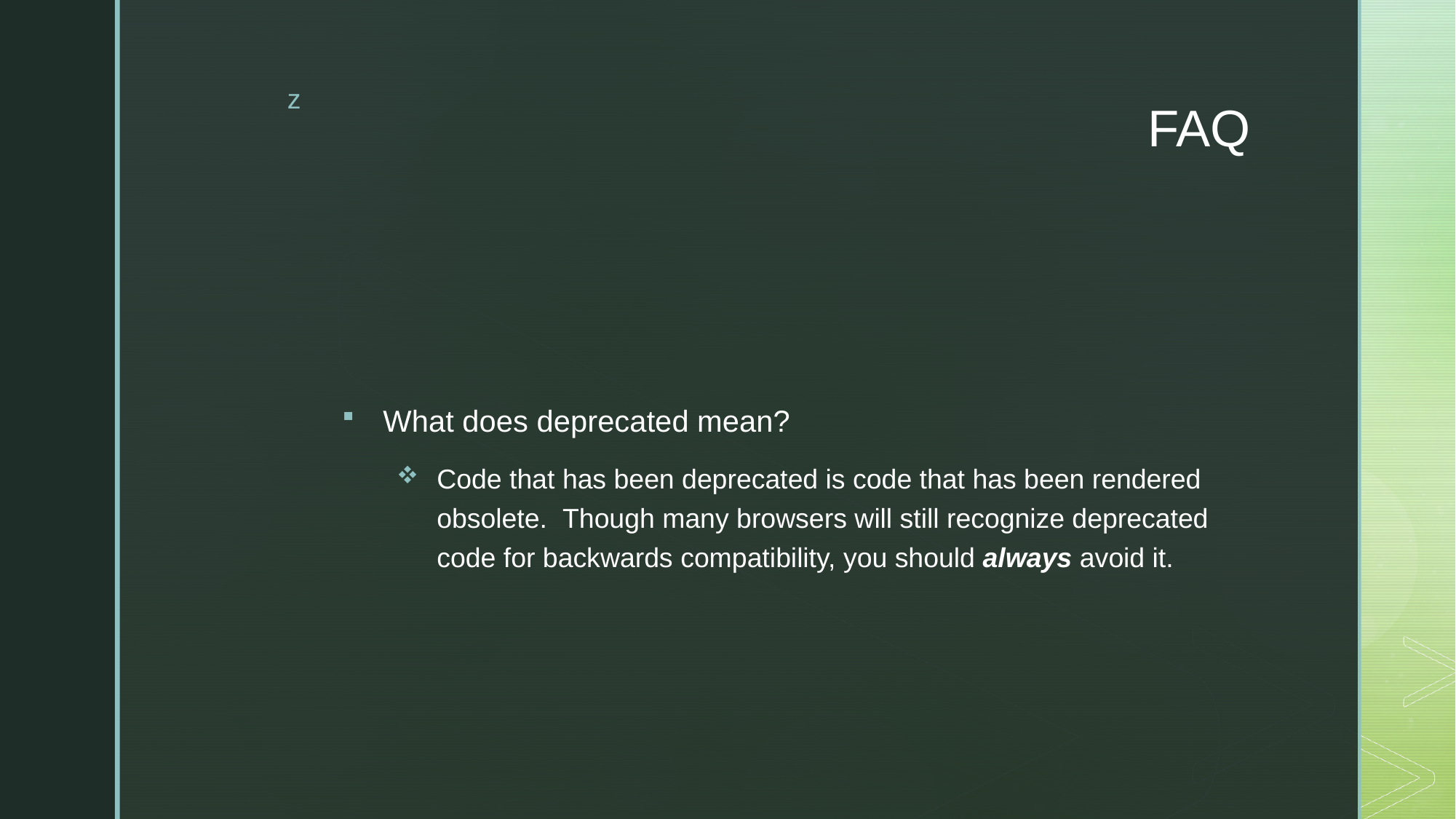

# FAQ
What does deprecated mean?
Code that has been deprecated is code that has been rendered obsolete.  Though many browsers will still recognize deprecated code for backwards compatibility, you should always avoid it.